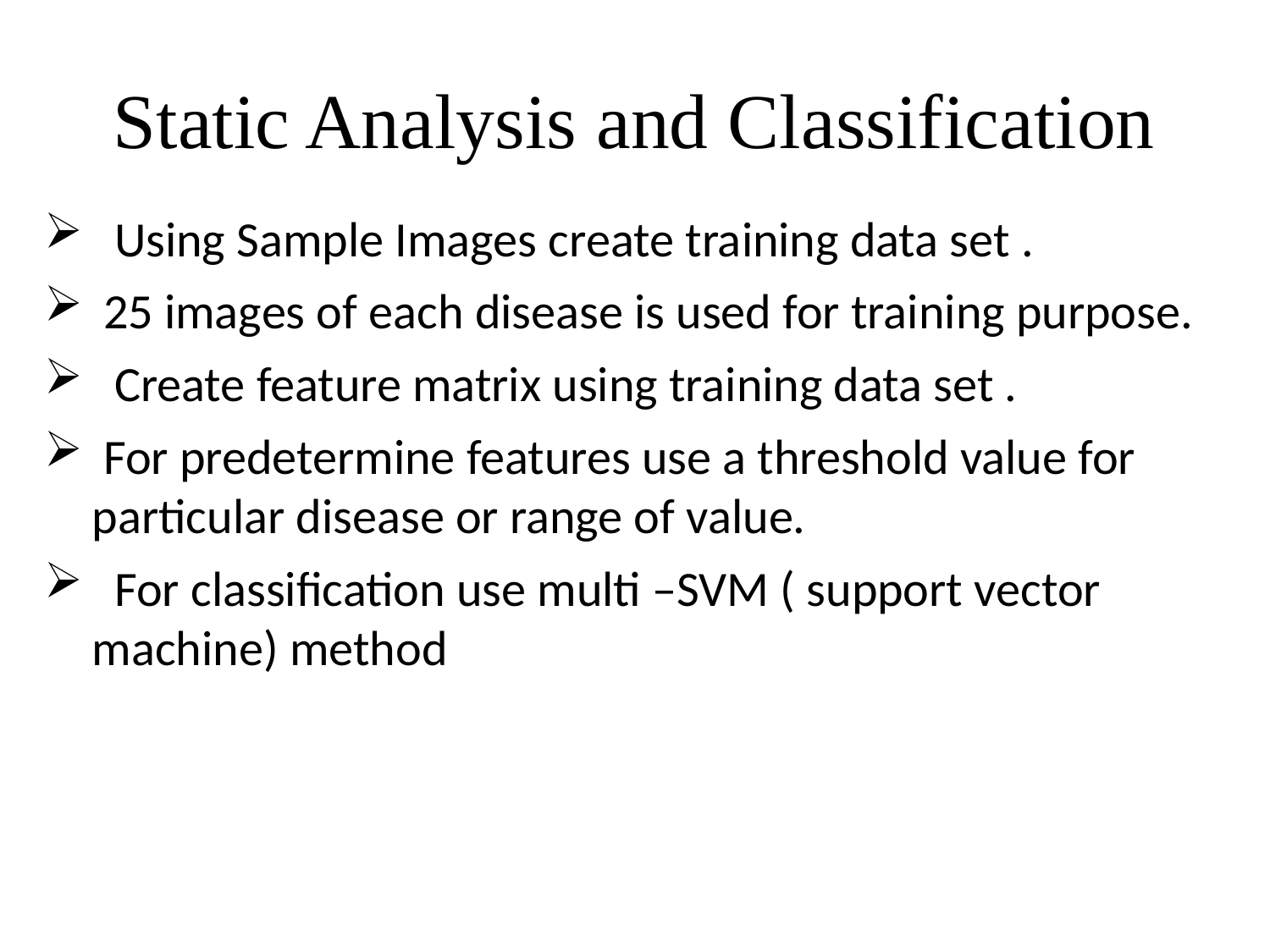

# Static Analysis and Classification
  Using Sample Images create training data set .
 25 images of each disease is used for training purpose.
  Create feature matrix using training data set .
 For predetermine features use a threshold value for particular disease or range of value.
  For classification use multi –SVM ( support vector machine) method